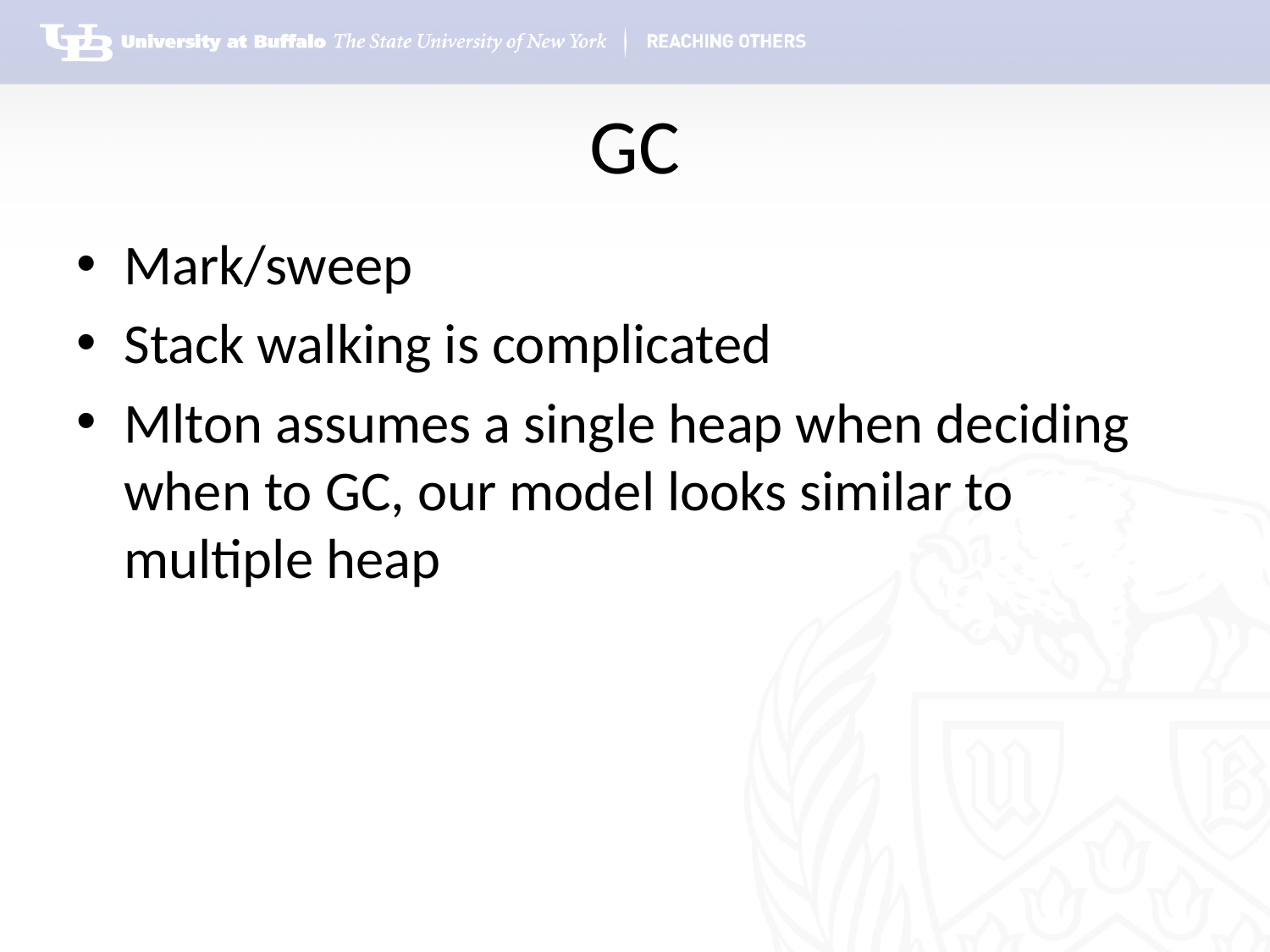

# GC
Mark/sweep
Stack walking is complicated
Mlton assumes a single heap when deciding when to GC, our model looks similar to multiple heap